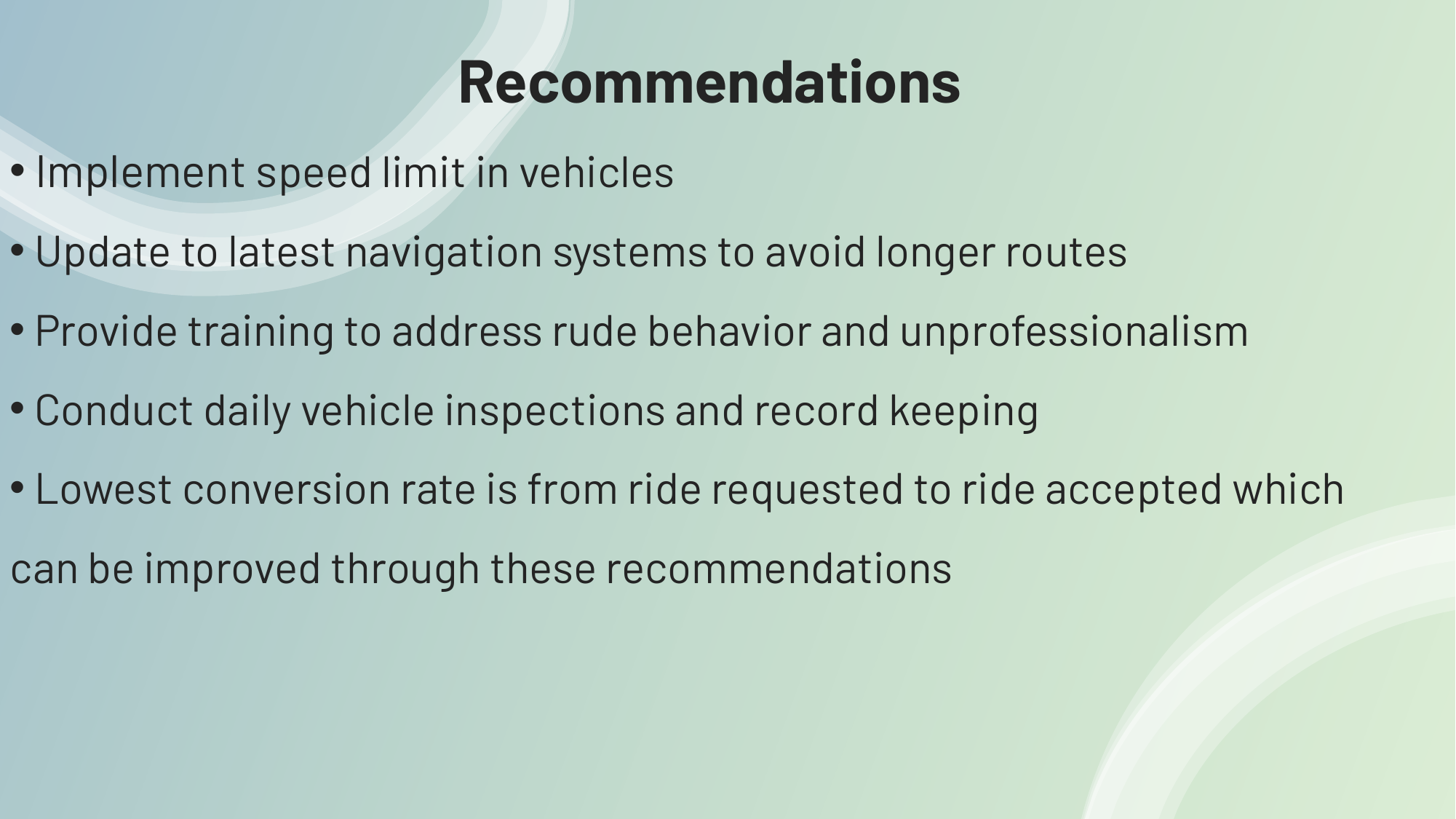

Recommendations
 Implement speed limit in vehicles
 Update to latest navigation systems to avoid longer routes
 Provide training to address rude behavior and unprofessionalism
 Conduct daily vehicle inspections and record keeping
 Lowest conversion rate is from ride requested to ride accepted which   can be improved through these recommendations